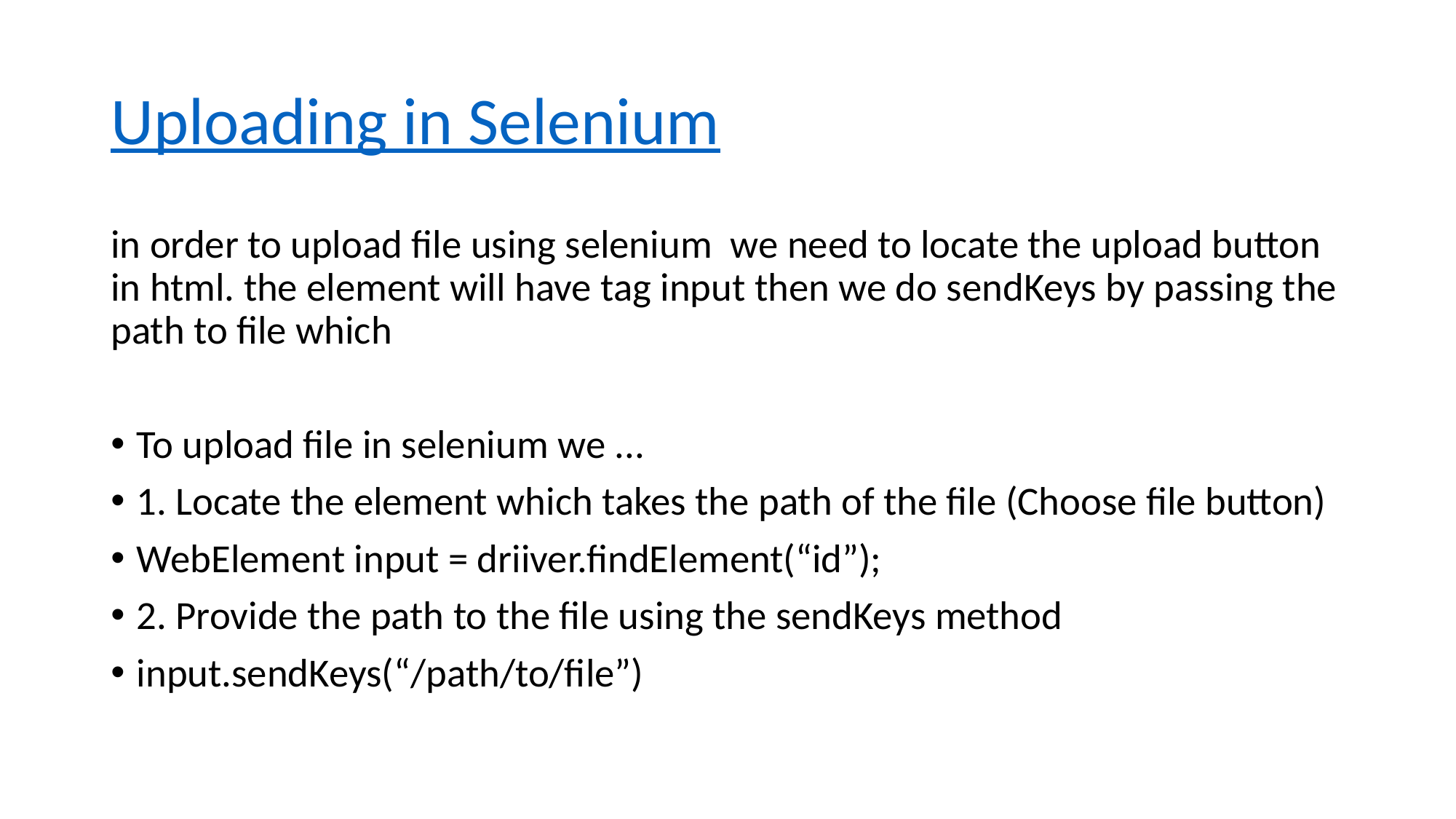

# Uploading in Selenium
in order to upload file using selenium  we need to locate the upload button in html. the element will have tag input then we do sendKeys by passing the path to file which

To upload file in selenium we ...
1. Locate the element which takes the path of the file (Choose file button)
WebElement input = driiver.findElement(“id”);
2. Provide the path to the file using the sendKeys method
input.sendKeys(“/path/to/file”)